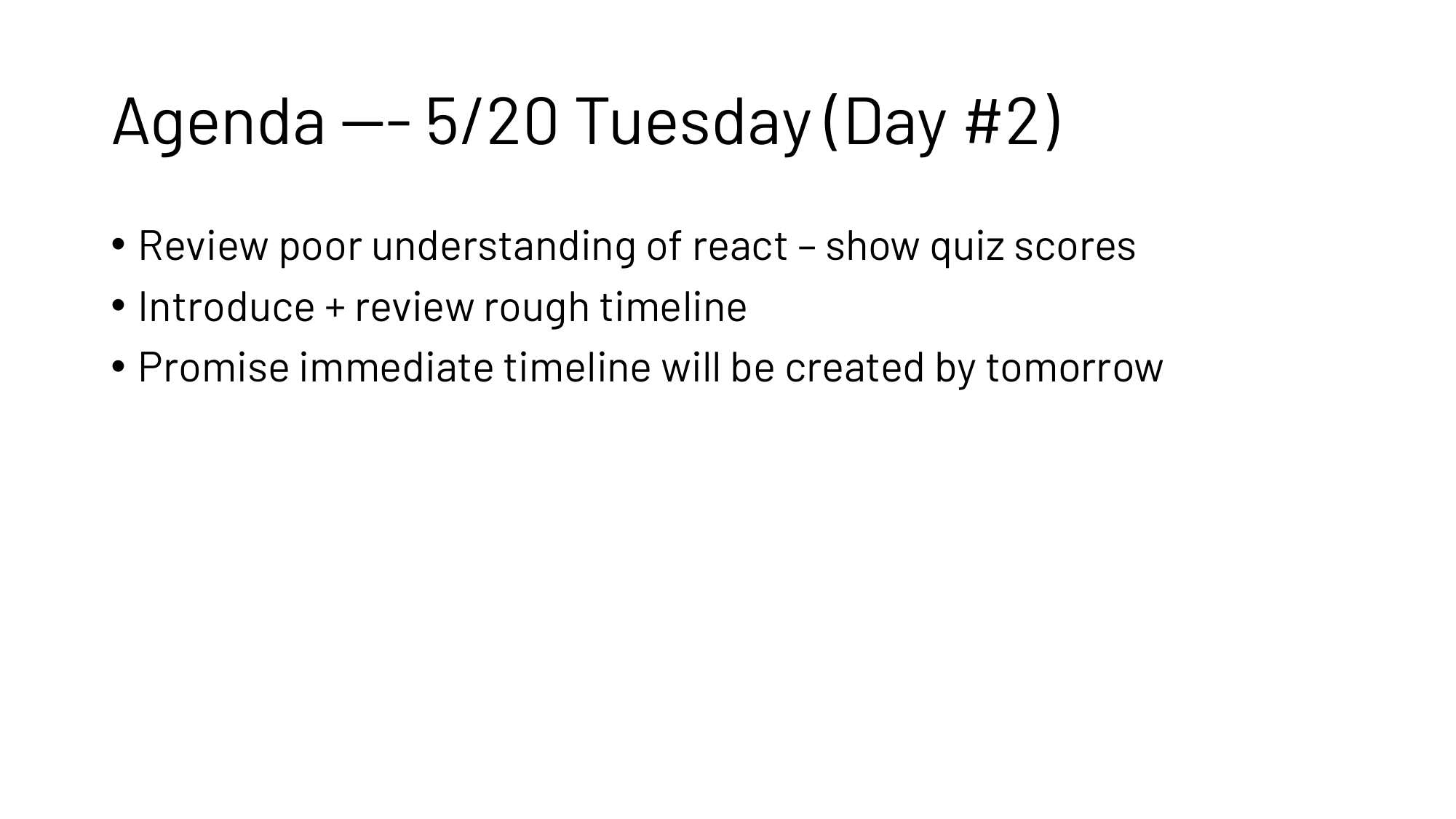

# Agenda --- 5/20 Tuesday (Day #2)
Review poor understanding of react – show quiz scores
Introduce + review rough timeline
Promise immediate timeline will be created by tomorrow